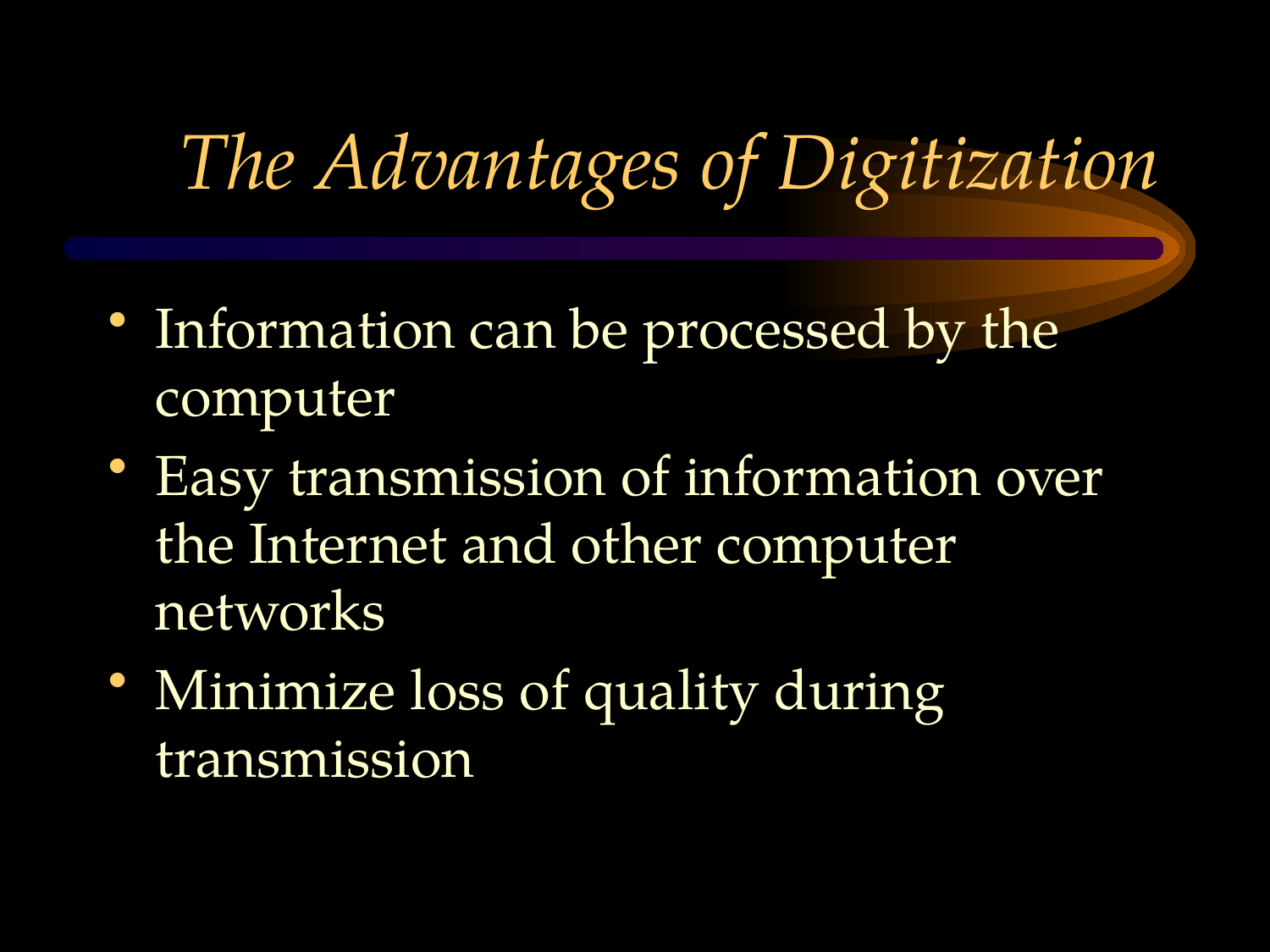

# The Advantages of Digitization
Information can be processed by the computer
Easy transmission of information over the Internet and other computer networks
Minimize loss of quality during transmission